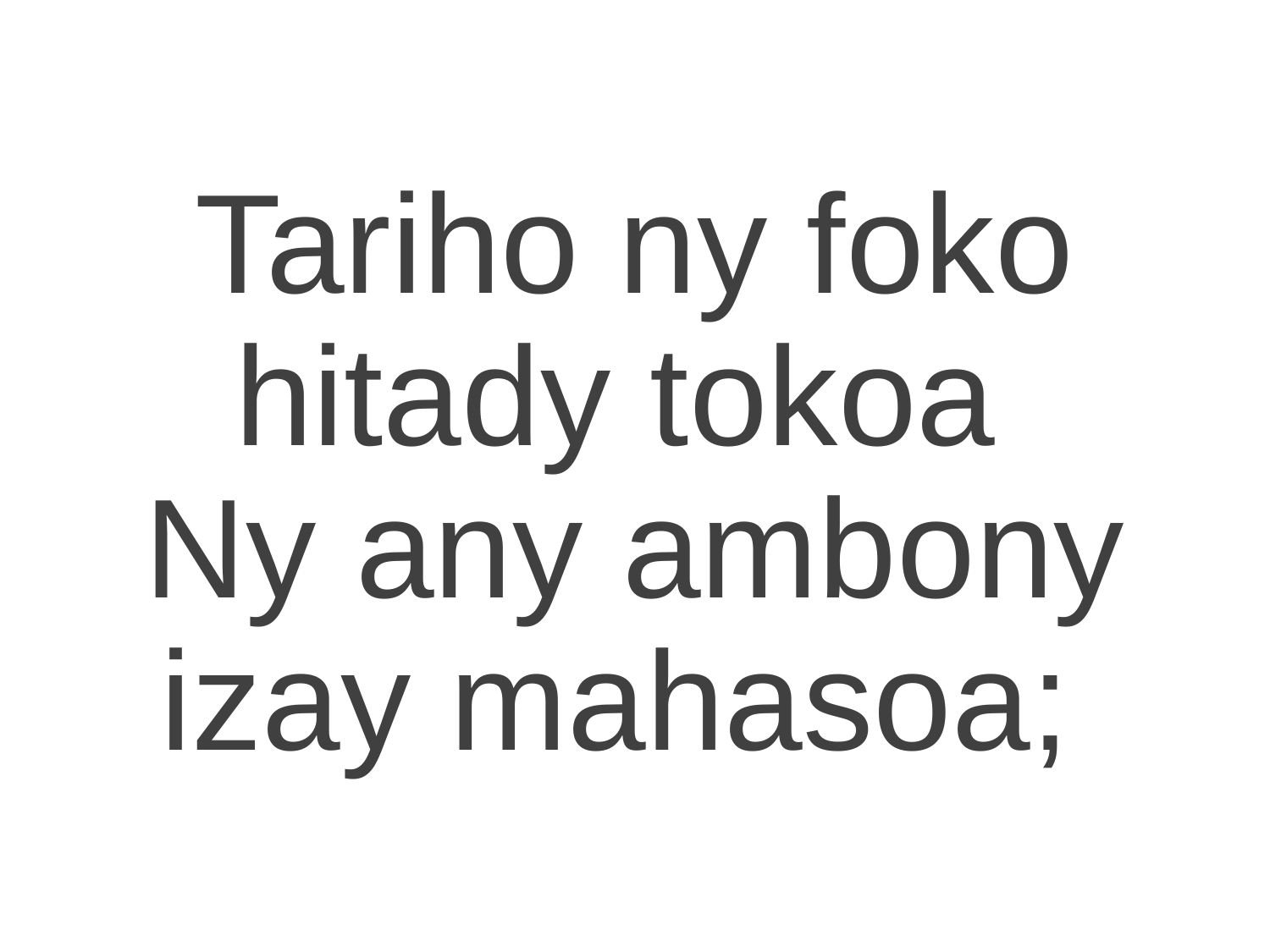

Tariho ny foko hitady tokoa
Ny any ambony izay mahasoa;